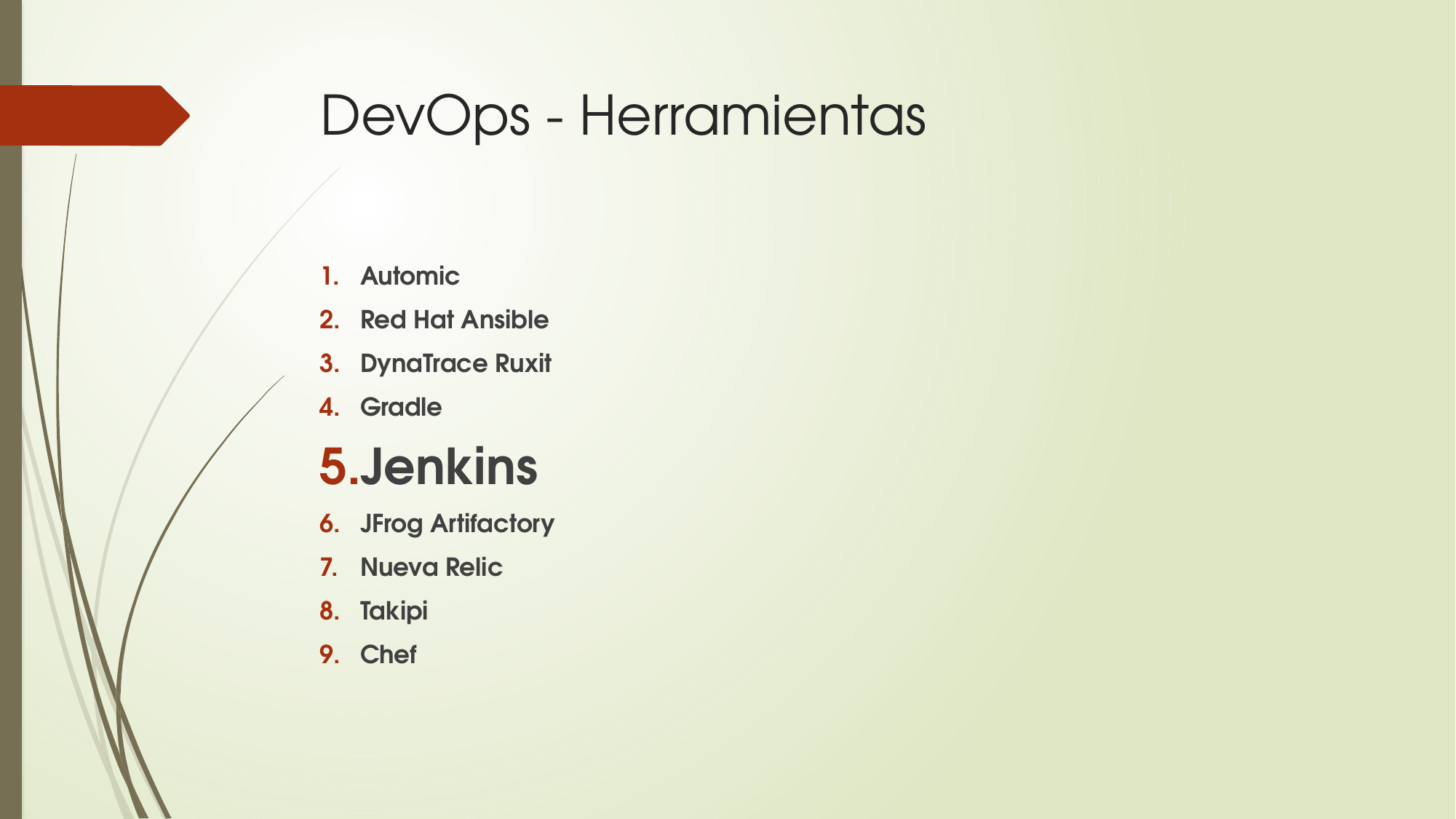

# DevOps - Herramientas
Automic
Red Hat Ansible
DynaTrace Ruxit
Gradle
Jenkins
JFrog Artifactory
Nueva Relic
Takipi
Chef